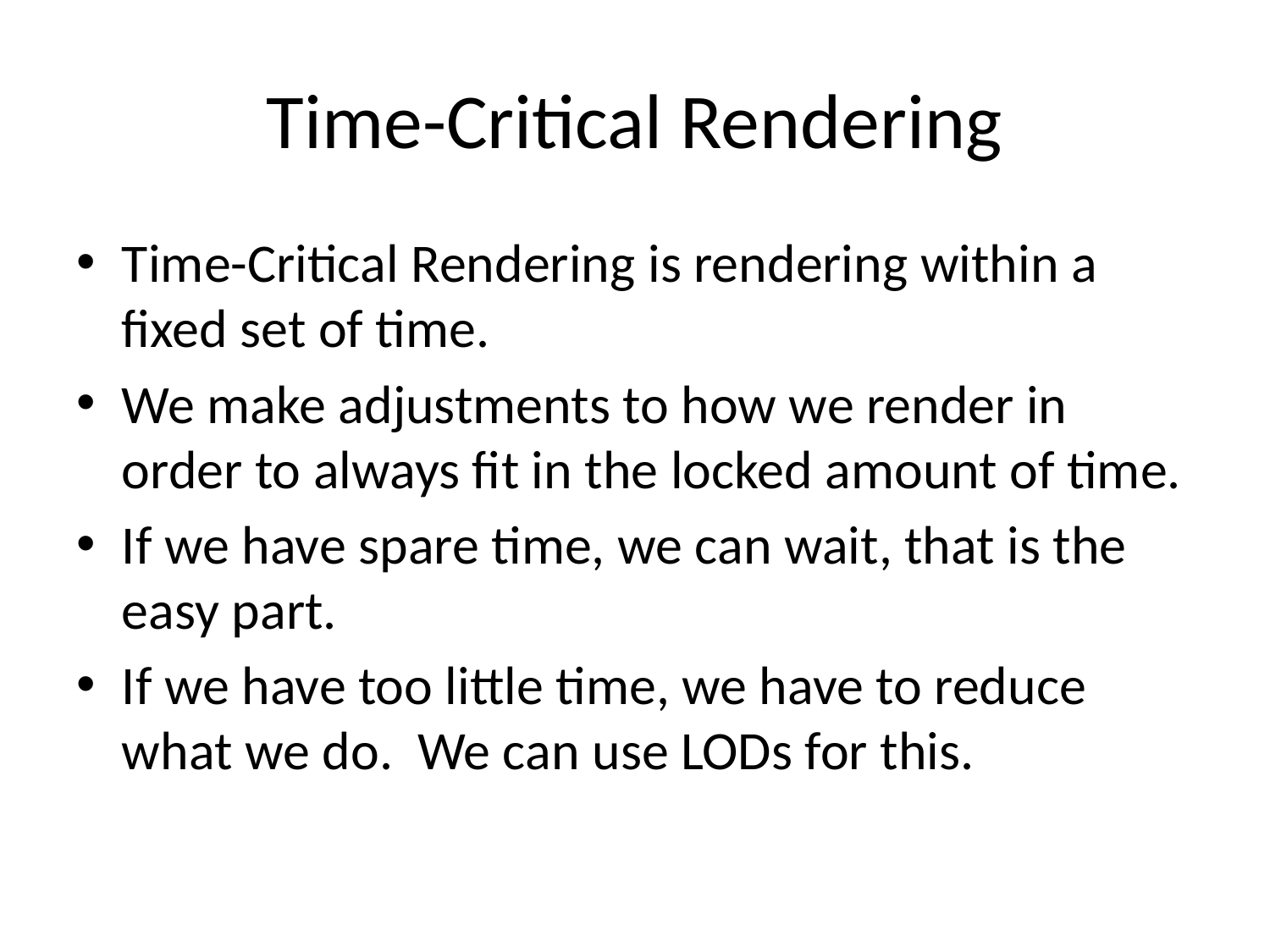

# Time-Critical Rendering
Time-Critical Rendering is rendering within a fixed set of time.
We make adjustments to how we render in order to always fit in the locked amount of time.
If we have spare time, we can wait, that is the easy part.
If we have too little time, we have to reduce what we do.  We can use LODs for this.